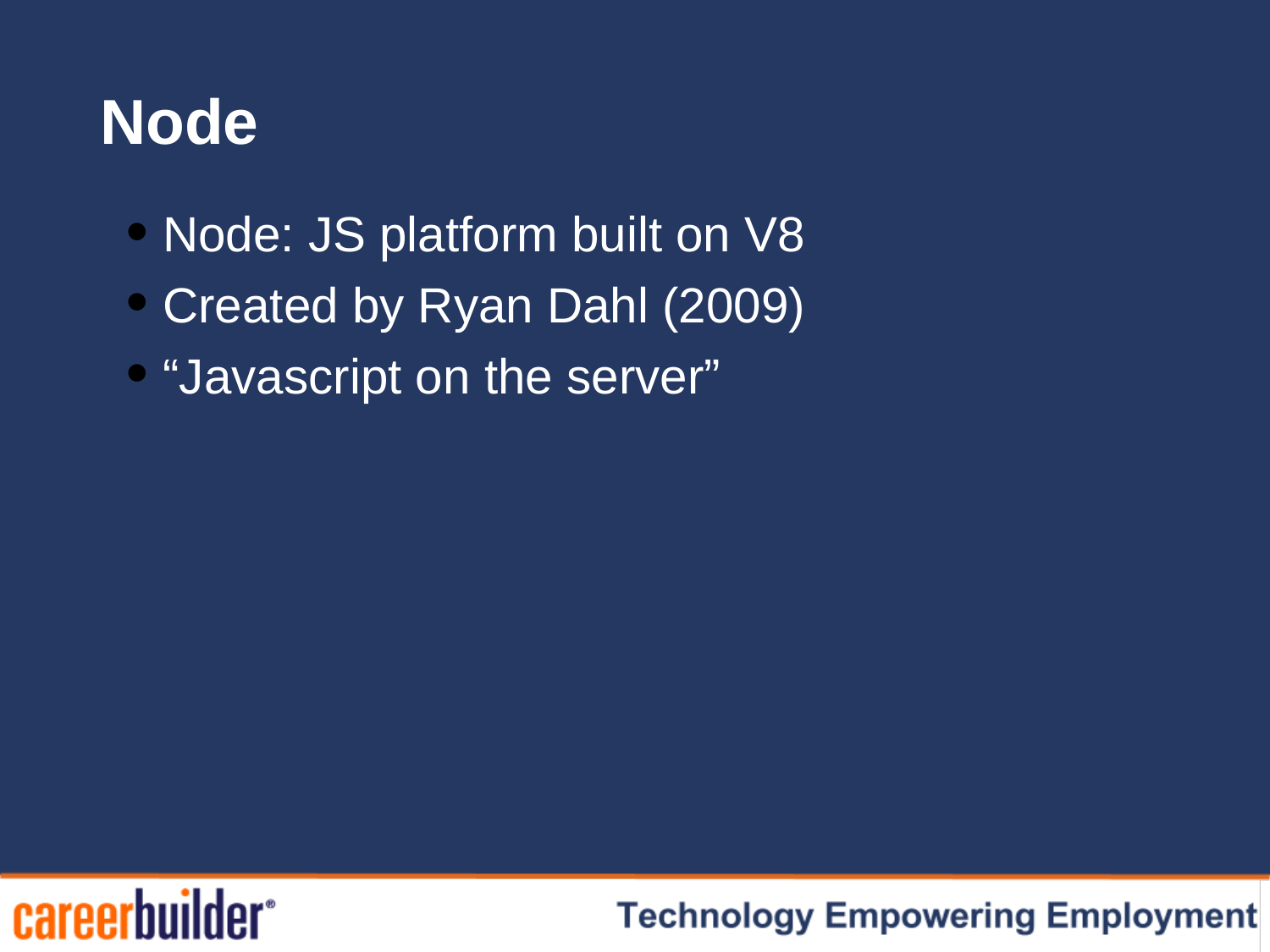

# Node
 Node: JS platform built on V8
 Created by Ryan Dahl (2009)
 “Javascript on the server”